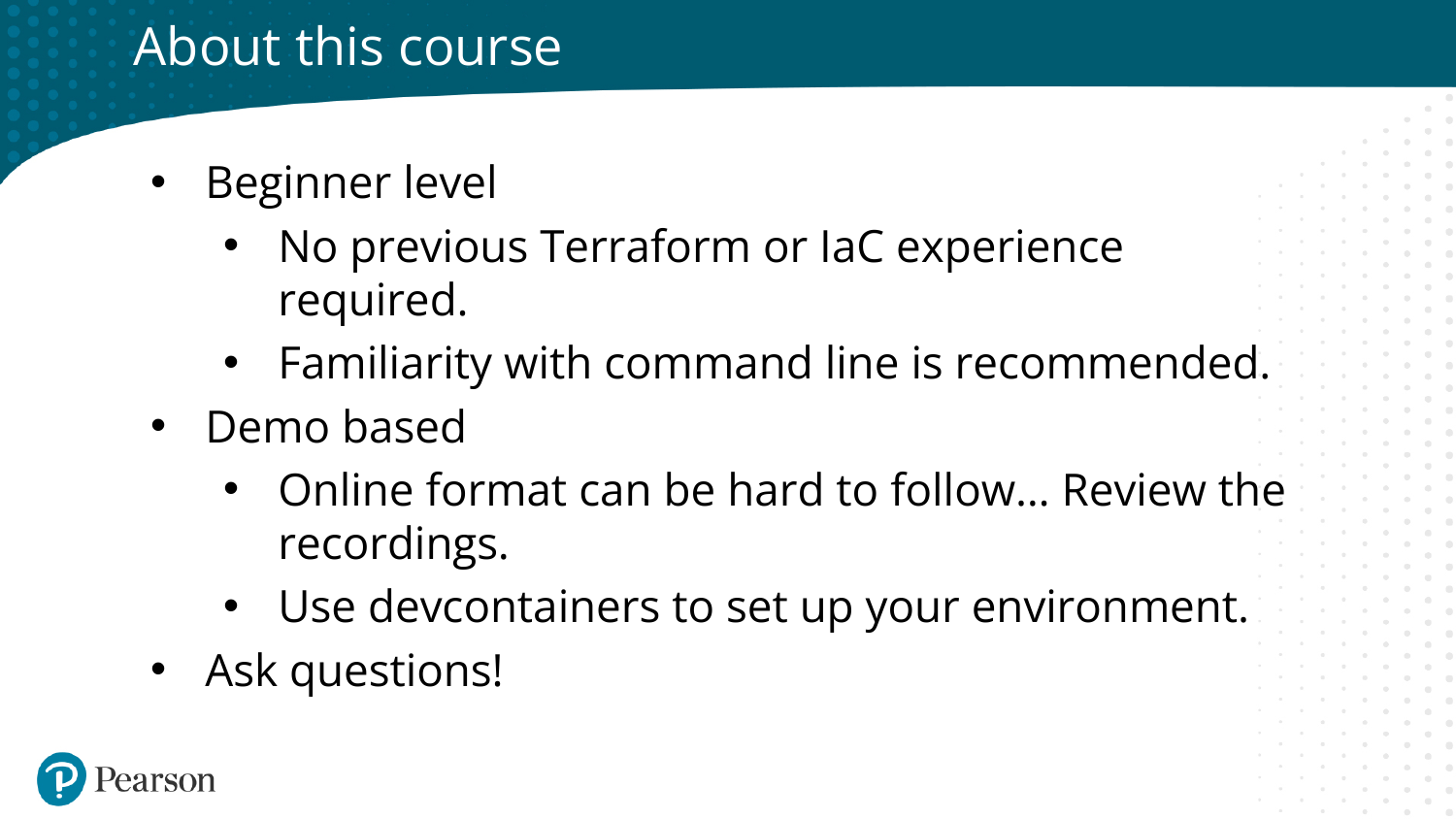

# About this course
Beginner level
No previous Terraform or IaC experience required.
Familiarity with command line is recommended.
Demo based
Online format can be hard to follow… Review the recordings.
Use devcontainers to set up your environment.
Ask questions!